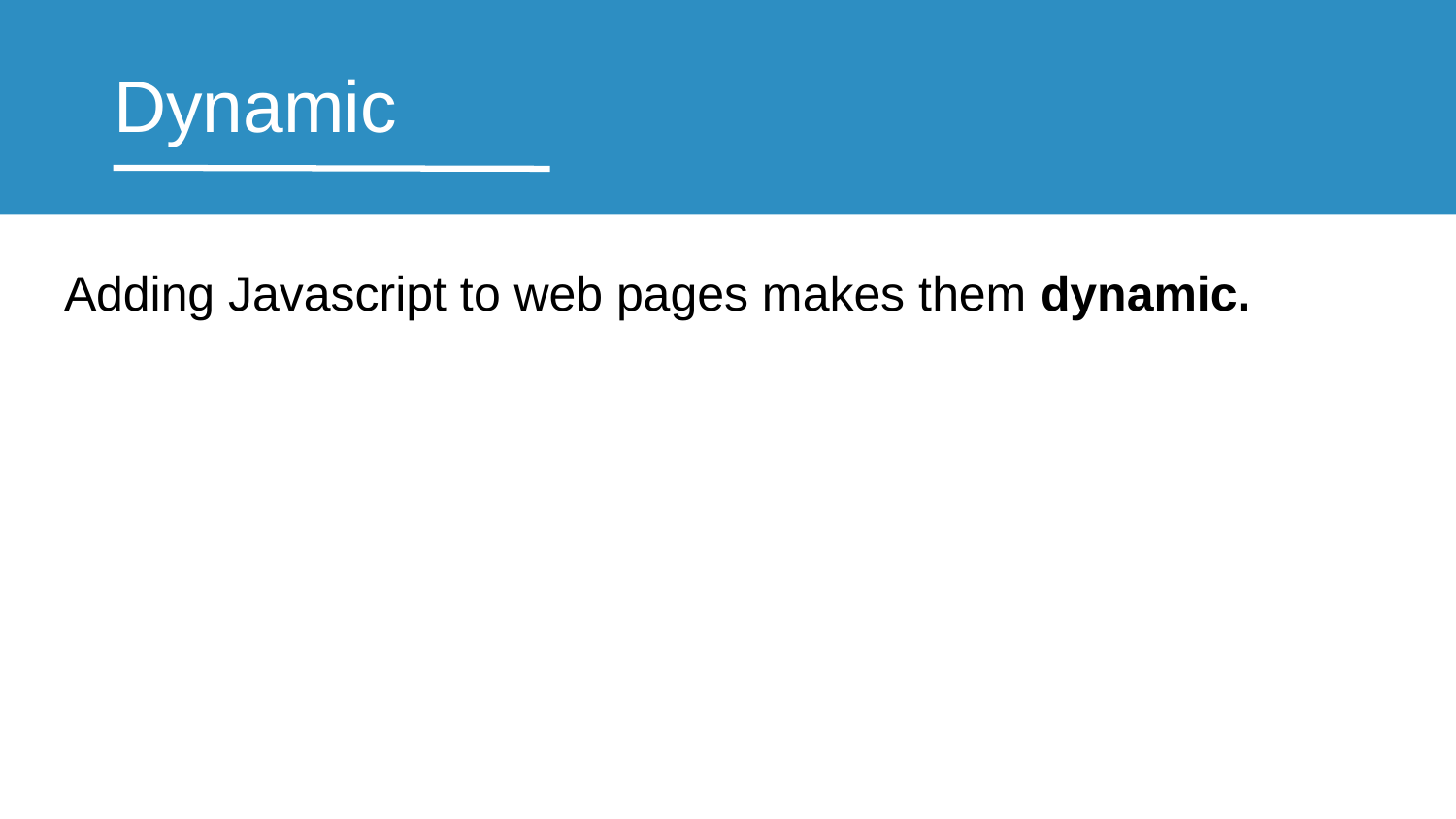

# Dynamic
Adding Javascript to web pages makes them dynamic.